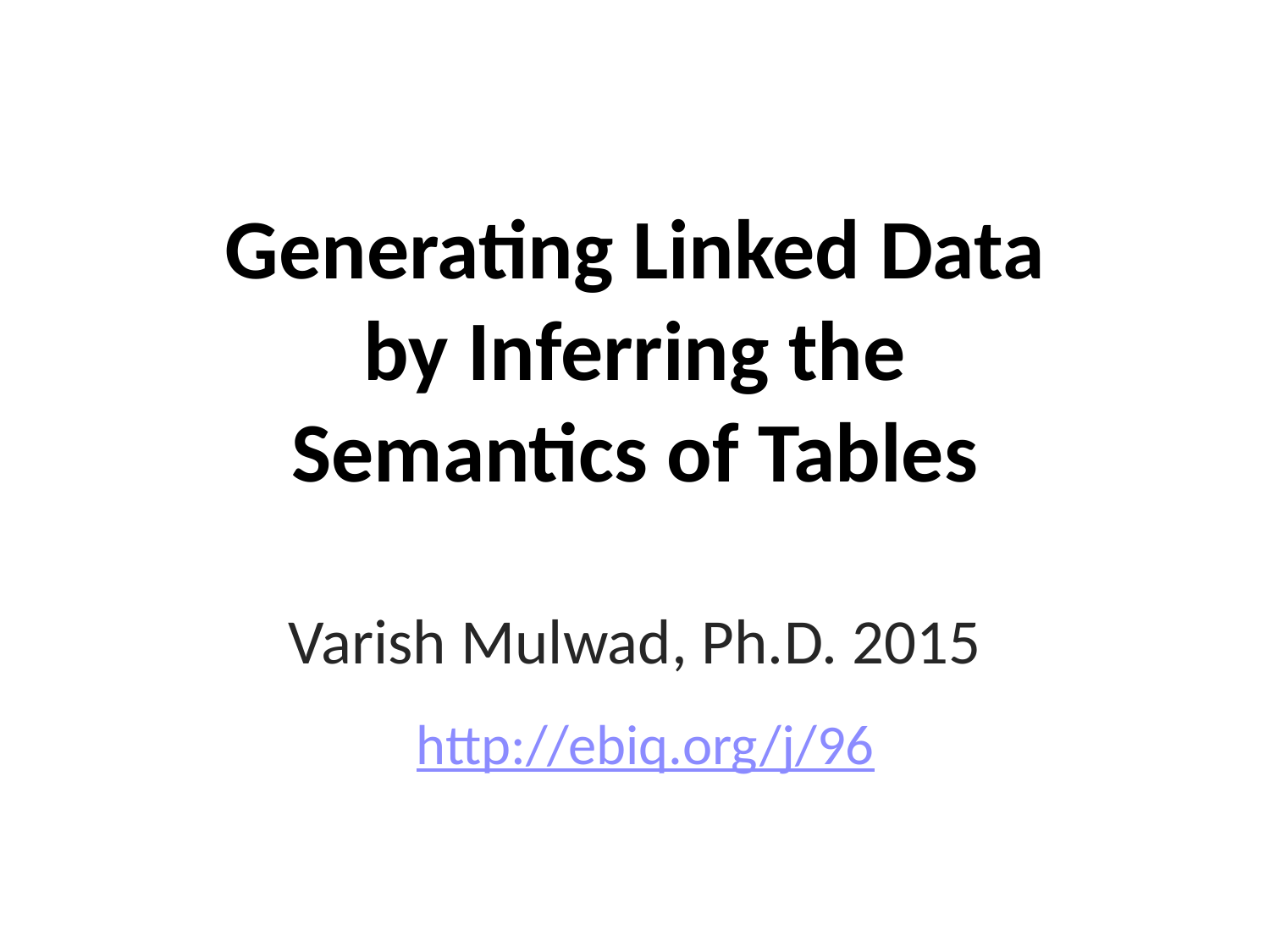

# Generating Linked Data by Inferring the Semantics of Tables Varish Mulwad, Ph.D. 2015
http://ebiq.org/j/96